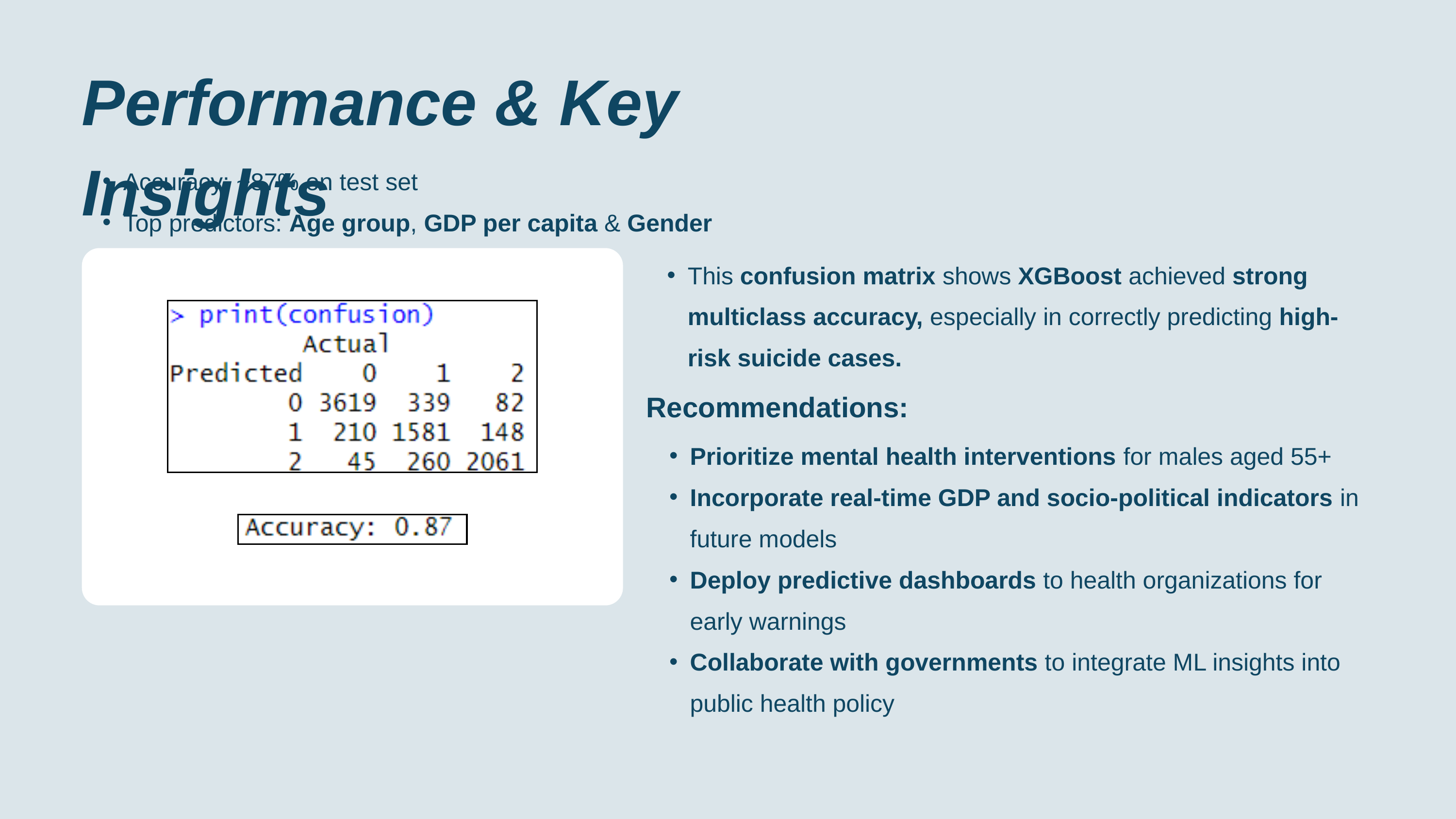

Performance & Key Insights
Accuracy: ~87% on test set
Top predictors: Age group, GDP per capita & Gender

This confusion matrix shows XGBoost achieved strong multiclass accuracy, especially in correctly predicting high-risk suicide cases.

Recommendations:
Prioritize mental health interventions for males aged 55+
Incorporate real-time GDP and socio-political indicators in future models
Deploy predictive dashboards to health organizations for early warnings
Collaborate with governments to integrate ML insights into public health policy